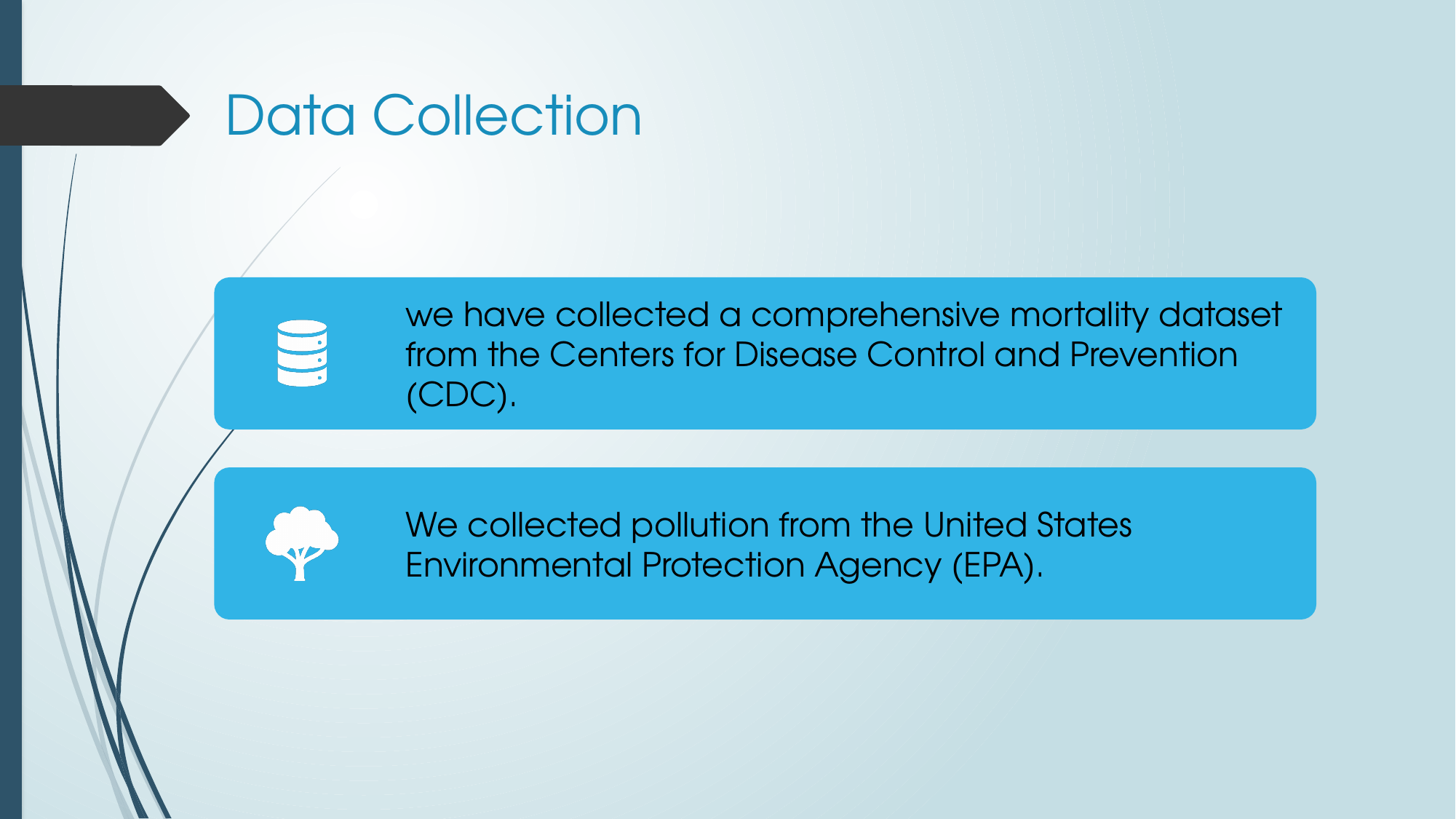

# Data Collection
we have collected a comprehensive mortality dataset from the Centers for Disease Control and Prevention (CDC).
We collected pollution from the United States Environmental Protection Agency (EPA).